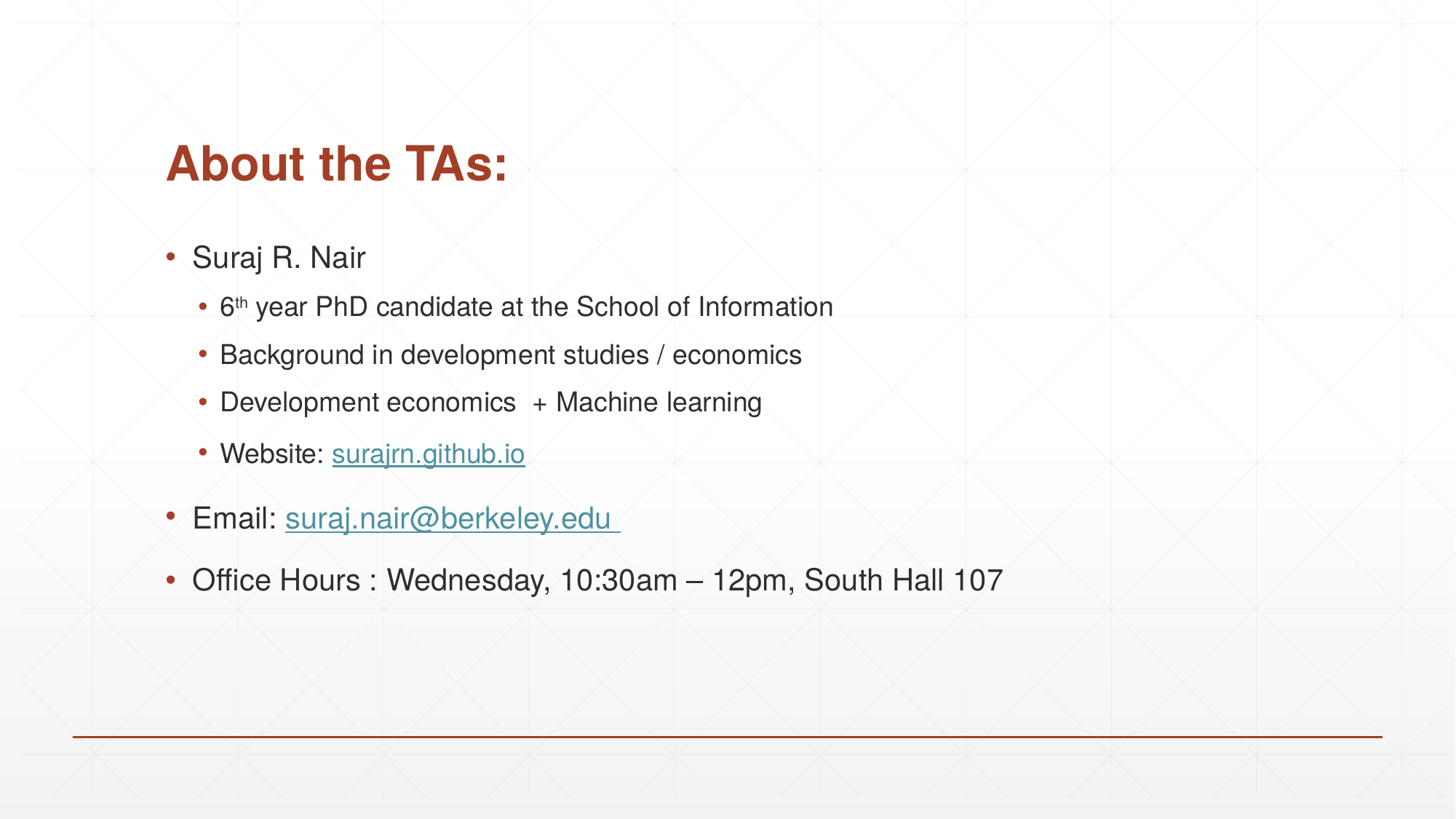

# About the TAs:
Suraj R. Nair
6th year PhD candidate at the School of Information
Background in development studies / economics
Development economics  + Machine learning
Website: surajrn.github.io
Email: suraj.nair@berkeley.edu
Office Hours : Wednesday, 10:30am – 12pm, South Hall 107